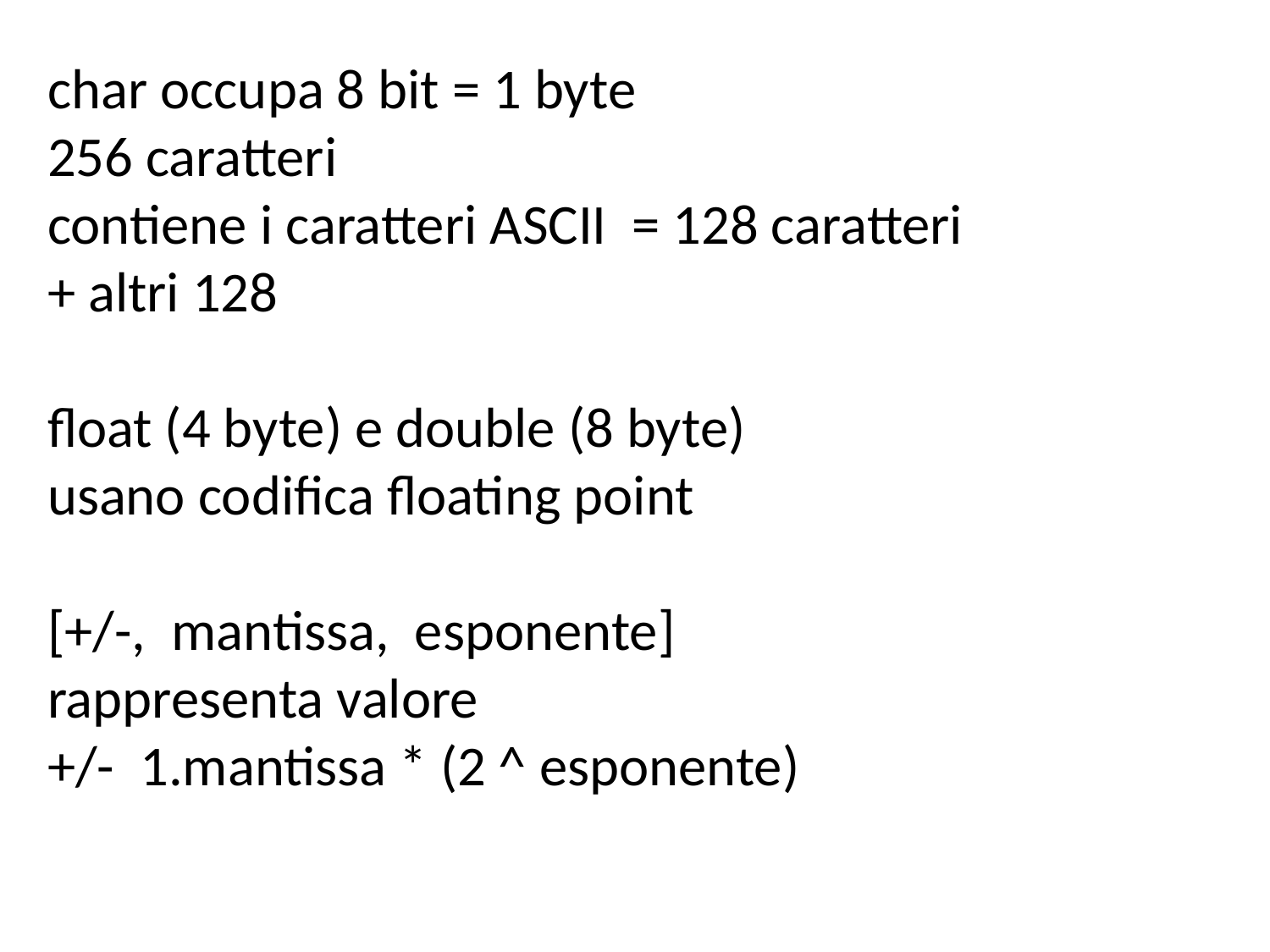

char occupa 8 bit = 1 byte
256 caratteri
contiene i caratteri ASCII  = 128 caratteri
+ altri 128

float (4 byte) e double (8 byte)
usano codifica floating point

[+/-,  mantissa,  esponente]
rappresenta valore
+/-  1.mantissa * (2 ^ esponente)